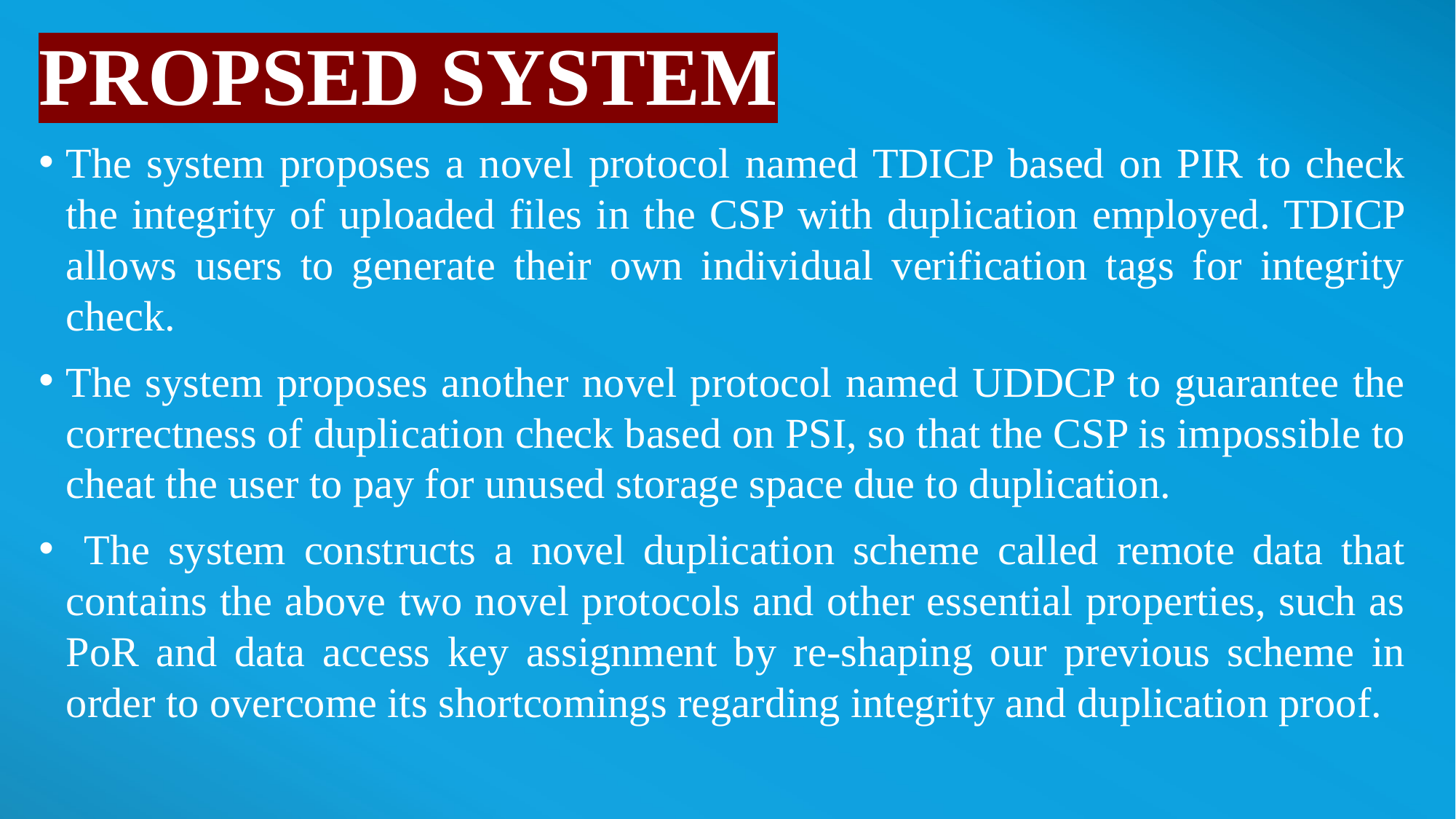

# PROPSED SYSTEM
The system proposes a novel protocol named TDICP based on PIR to check the integrity of uploaded files in the CSP with duplication employed. TDICP allows users to generate their own individual verification tags for integrity check.
The system proposes another novel protocol named UDDCP to guarantee the correctness of duplication check based on PSI, so that the CSP is impossible to cheat the user to pay for unused storage space due to duplication.
 The system constructs a novel duplication scheme called remote data that contains the above two novel protocols and other essential properties, such as PoR and data access key assignment by re-shaping our previous scheme in order to overcome its shortcomings regarding integrity and duplication proof.